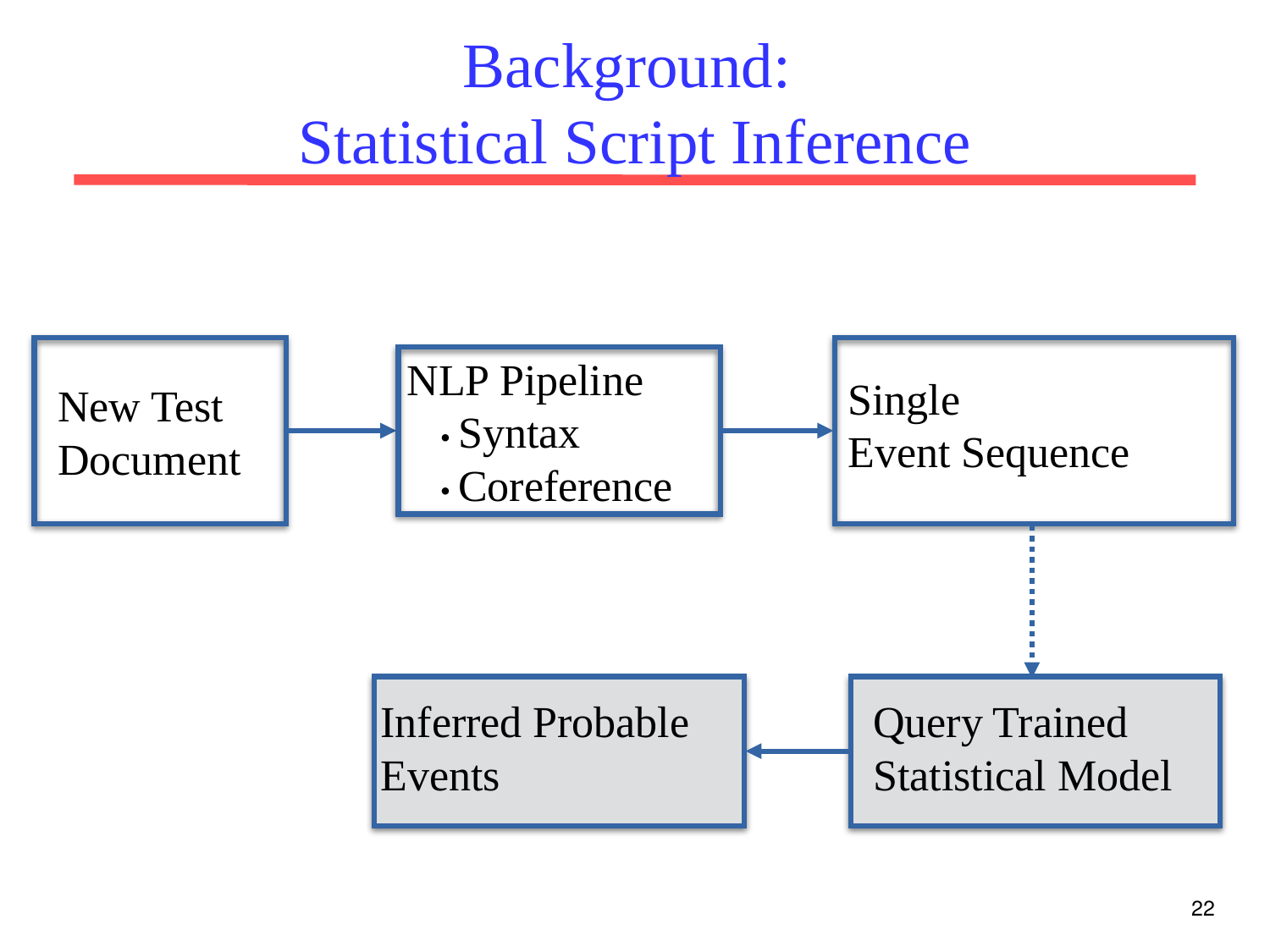

# Background: Statistical Script Inference

NLP Pipeline
   • Syntax
   • Coreference

Single
Event Sequence
New Test
Document

Inferred Probable
Events
Query Trained
Statistical Model

22